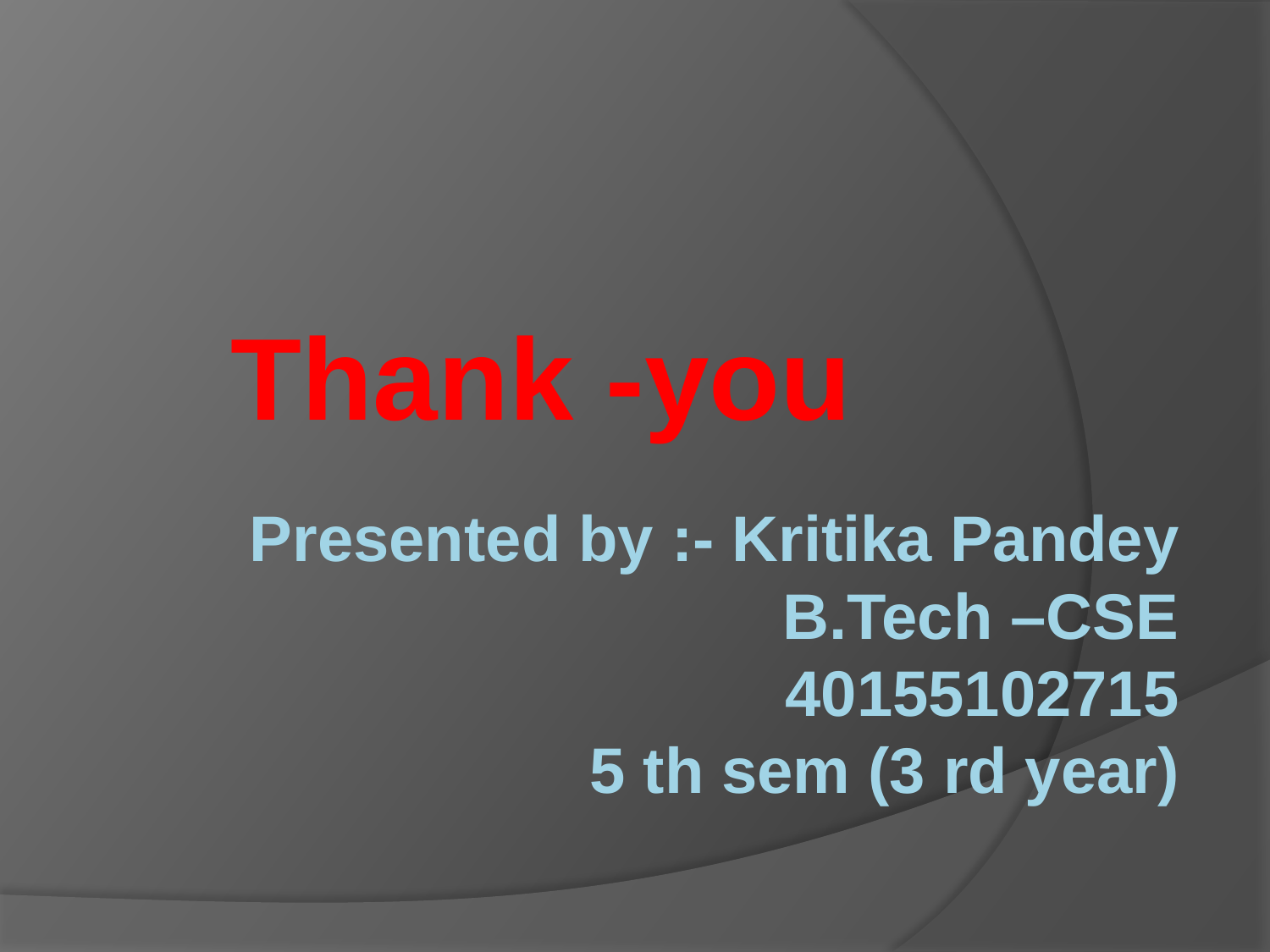

Thank -you

# Presented by :- Kritika Pandey B.Tech –CSE 40155102715 5 th sem (3 rd year)